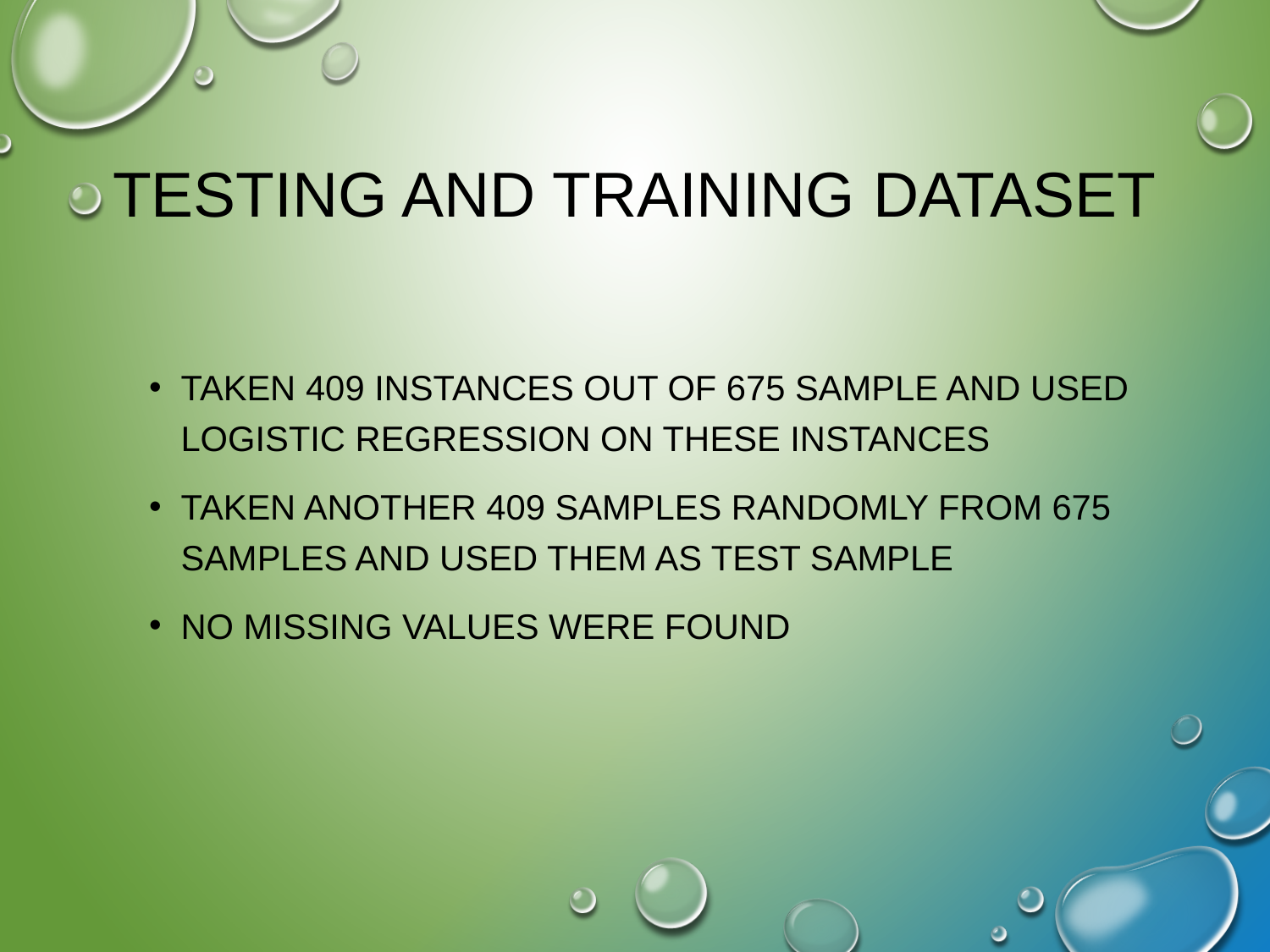

# Testing and training dataset
Taken 409 instances out of 675 sample and used logistic regression on these instances
Taken another 409 samples randomly from 675 samples and used them as test sample
No missing values were found